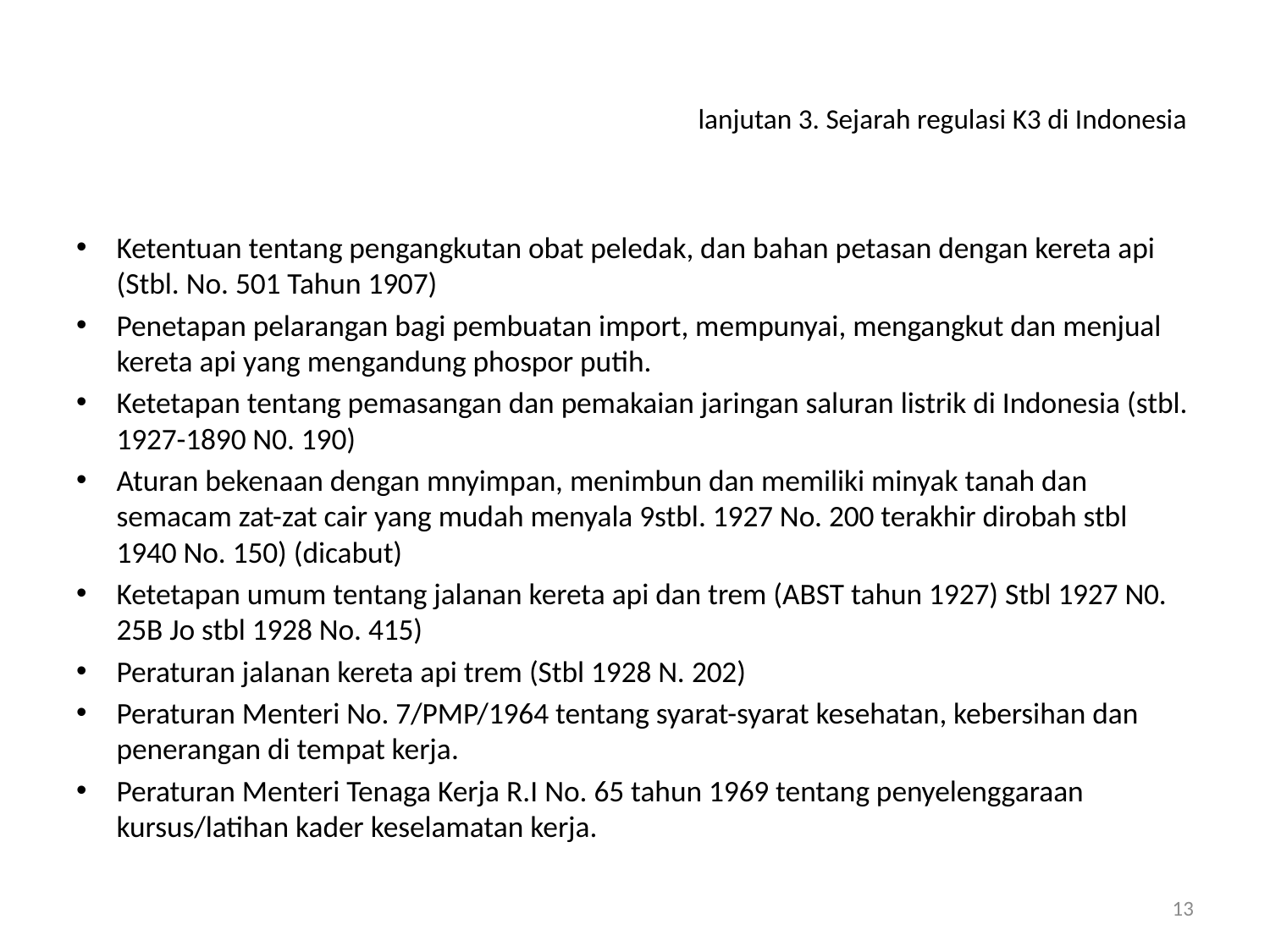

# lanjutan 3. Sejarah regulasi K3 di Indonesia
Ketentuan tentang pengangkutan obat peledak, dan bahan petasan dengan kereta api (Stbl. No. 501 Tahun 1907)
Penetapan pelarangan bagi pembuatan import, mempunyai, mengangkut dan menjual kereta api yang mengandung phospor putih.
Ketetapan tentang pemasangan dan pemakaian jaringan saluran listrik di Indonesia (stbl. 1927-1890 N0. 190)
Aturan bekenaan dengan mnyimpan, menimbun dan memiliki minyak tanah dan semacam zat-zat cair yang mudah menyala 9stbl. 1927 No. 200 terakhir dirobah stbl 1940 No. 150) (dicabut)
Ketetapan umum tentang jalanan kereta api dan trem (ABST tahun 1927) Stbl 1927 N0. 25B Jo stbl 1928 No. 415)
Peraturan jalanan kereta api trem (Stbl 1928 N. 202)
Peraturan Menteri No. 7/PMP/1964 tentang syarat-syarat kesehatan, kebersihan dan penerangan di tempat kerja.
Peraturan Menteri Tenaga Kerja R.I No. 65 tahun 1969 tentang penyelenggaraan kursus/latihan kader keselamatan kerja.

13